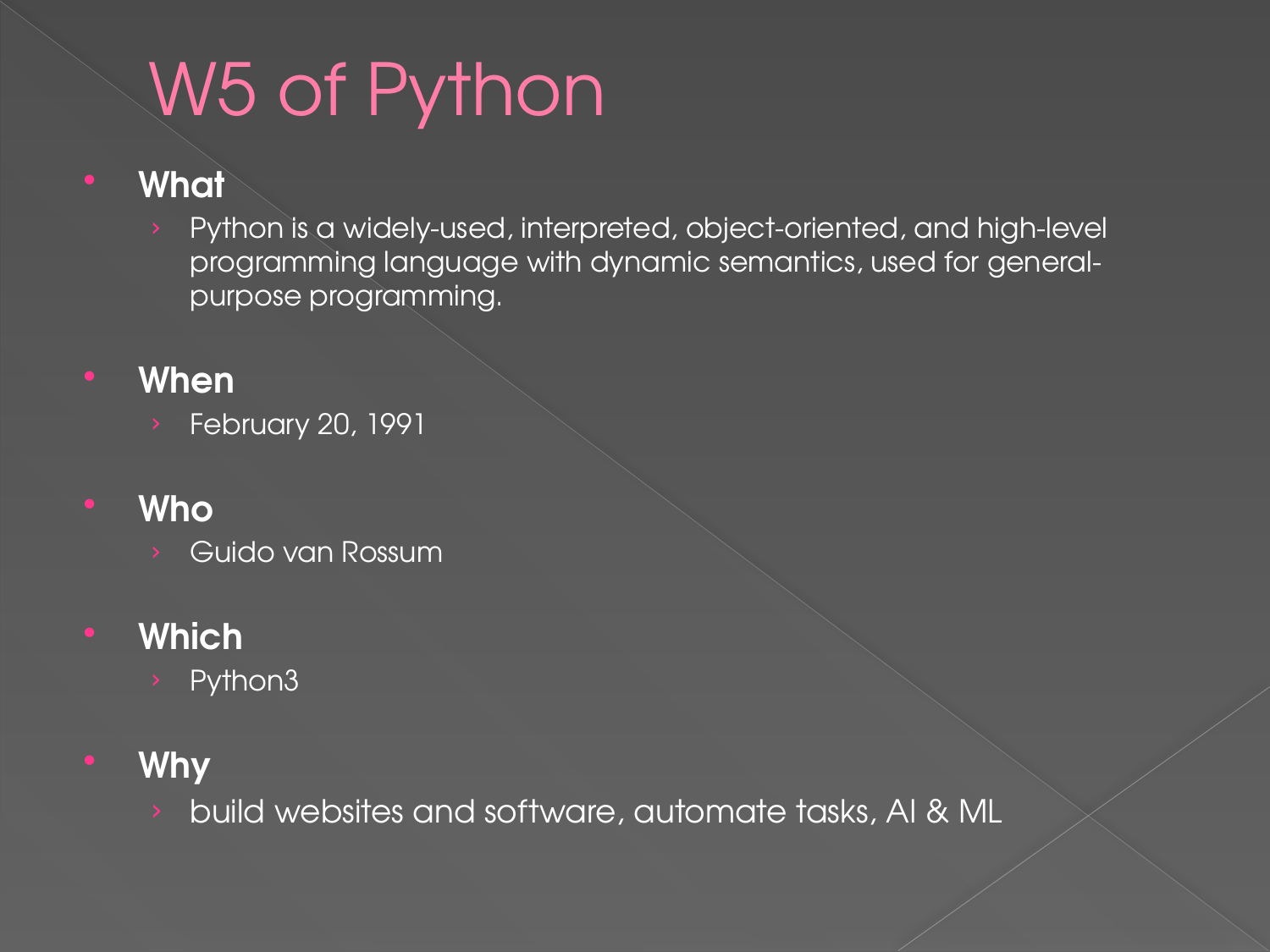

# W5 of Python
What
Python is a widely-used, interpreted, object-oriented, and high-level programming language with dynamic semantics, used for general-purpose programming.

When
February 20, 1991

Who
Guido van Rossum

Which
Python3

Why
build websites and software, automate tasks, AI & ML